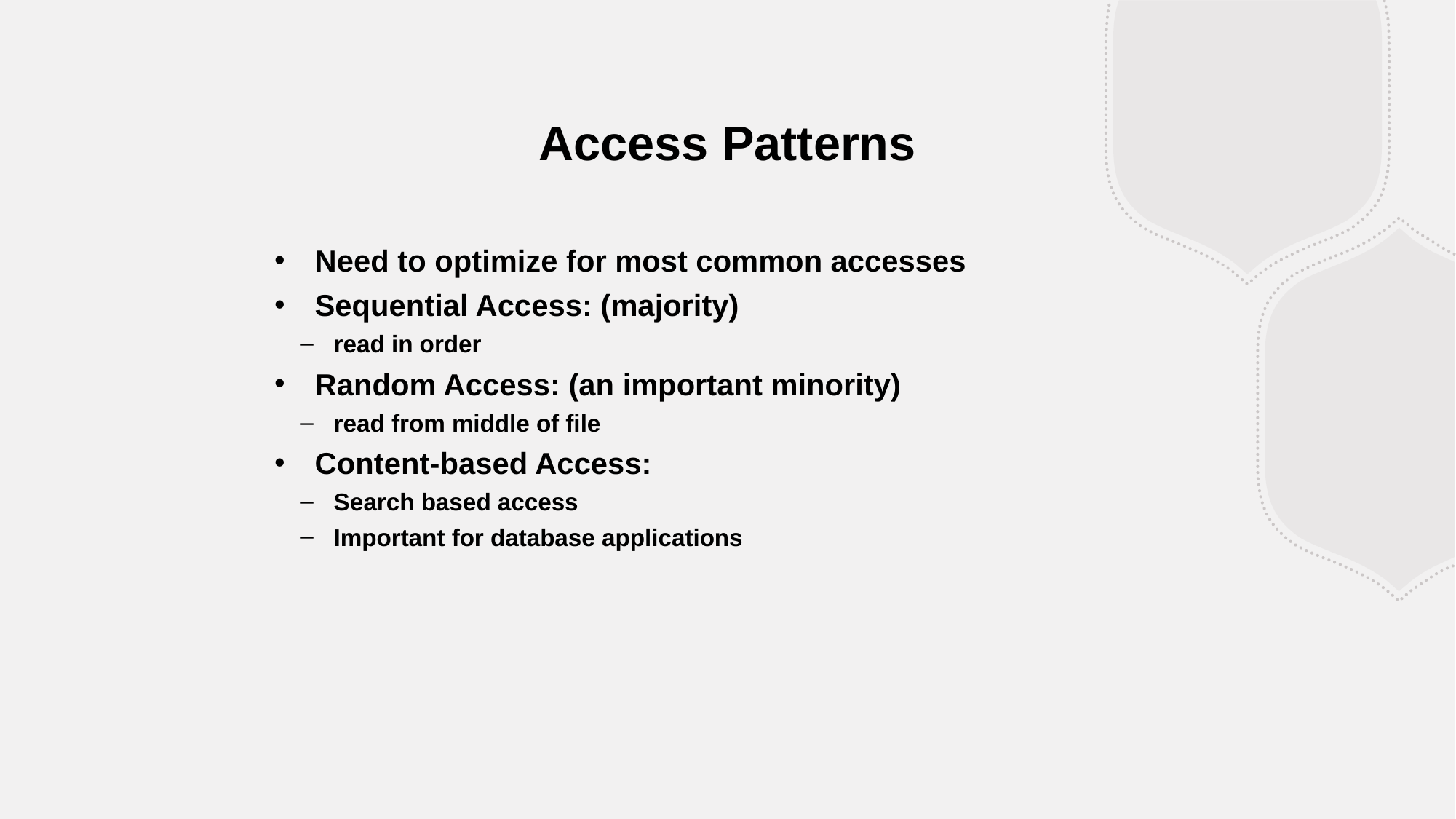

Access Patterns
Need to optimize for most common accesses
Sequential Access: (majority)
read in order
Random Access: (an important minority)
read from middle of file
Content-based Access:
Search based access
Important for database applications